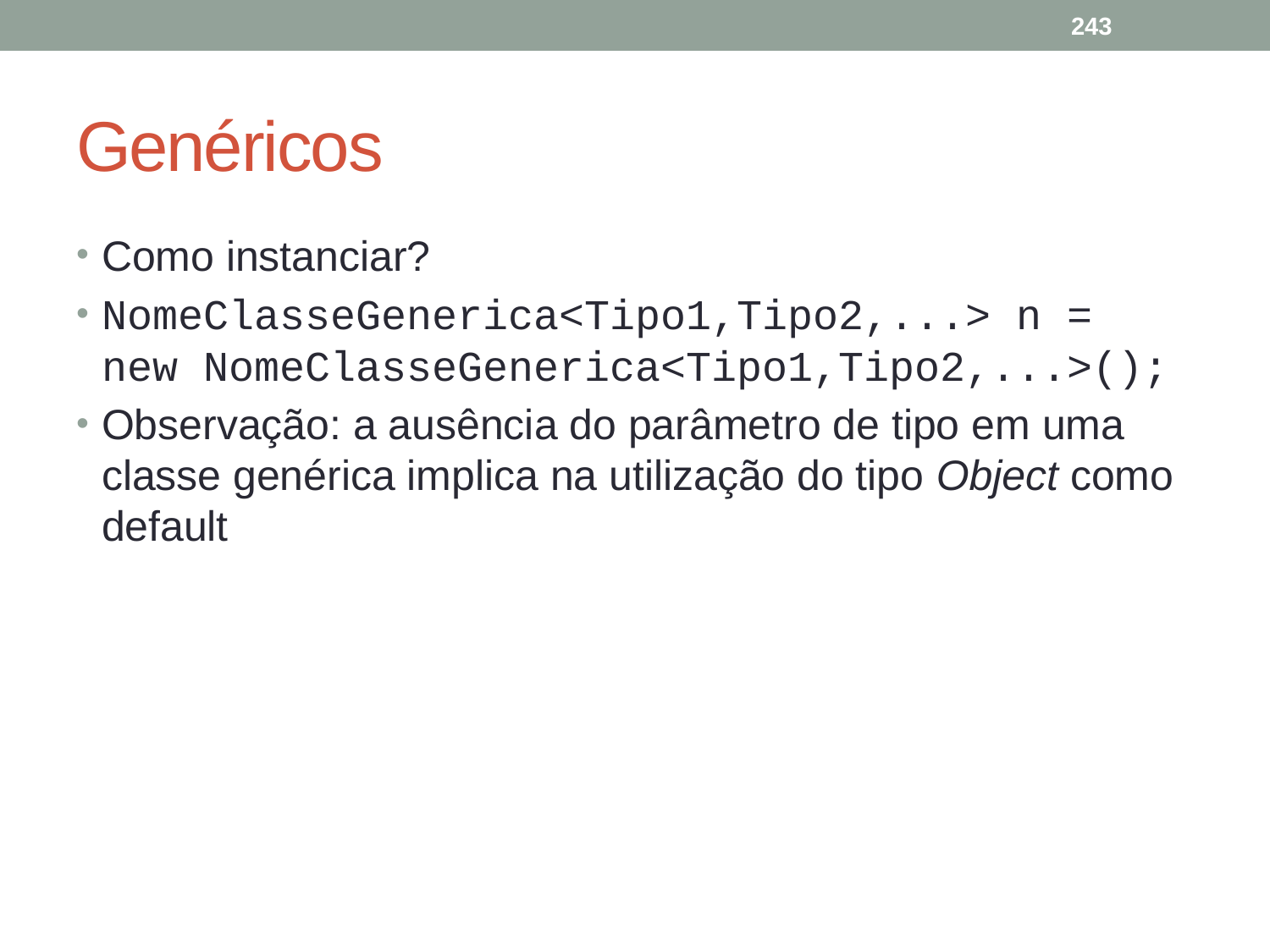

243
# Genéricos
Como instanciar?
NomeClasseGenerica<Tipo1,Tipo2,...> n = new NomeClasseGenerica<Tipo1,Tipo2,...>();
Observação: a ausência do parâmetro de tipo em uma classe genérica implica na utilização do tipo Object como default